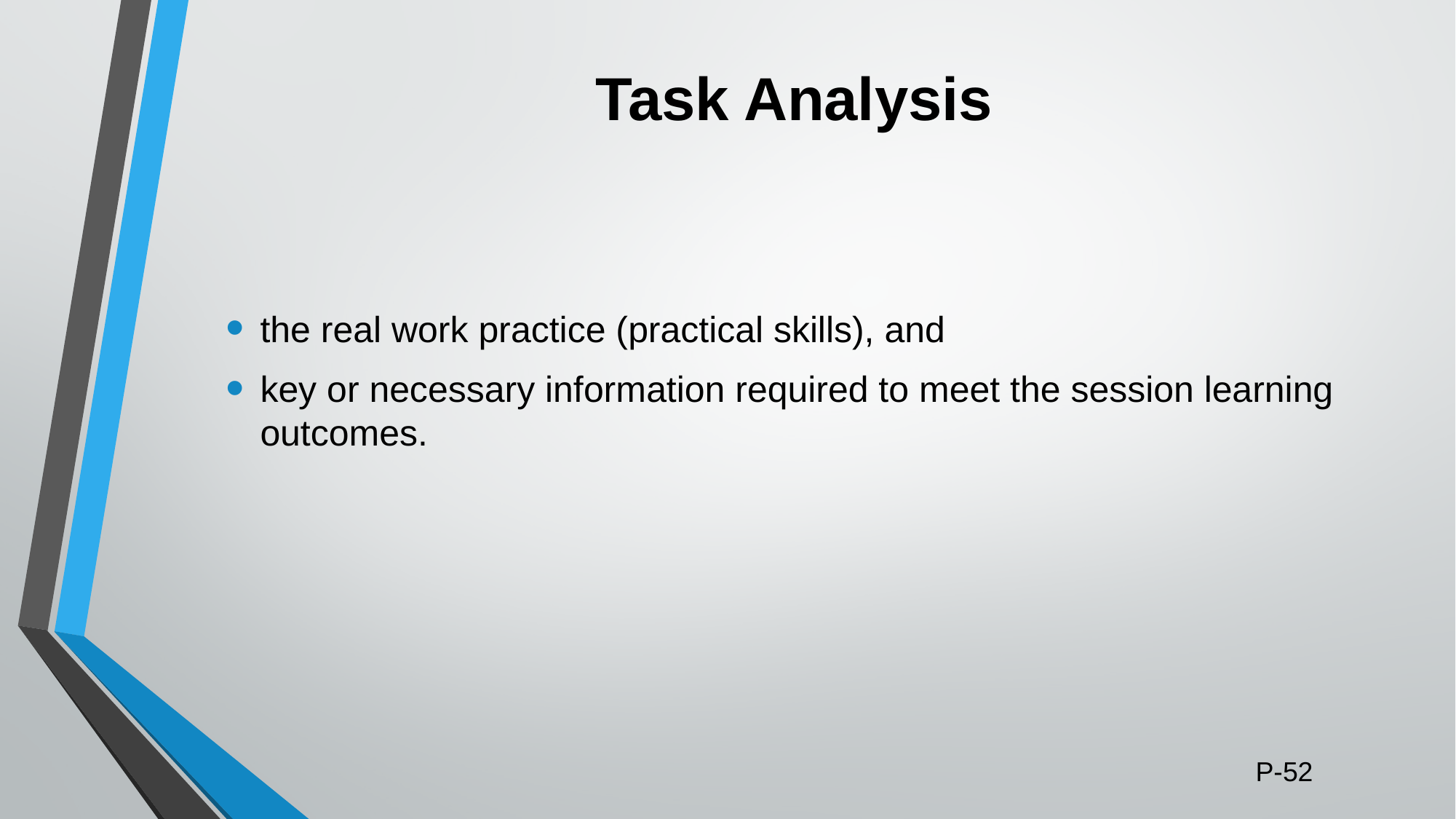

# Task Analysis
the real work practice (practical skills), and
key or necessary information required to meet the session learning outcomes.

P-52